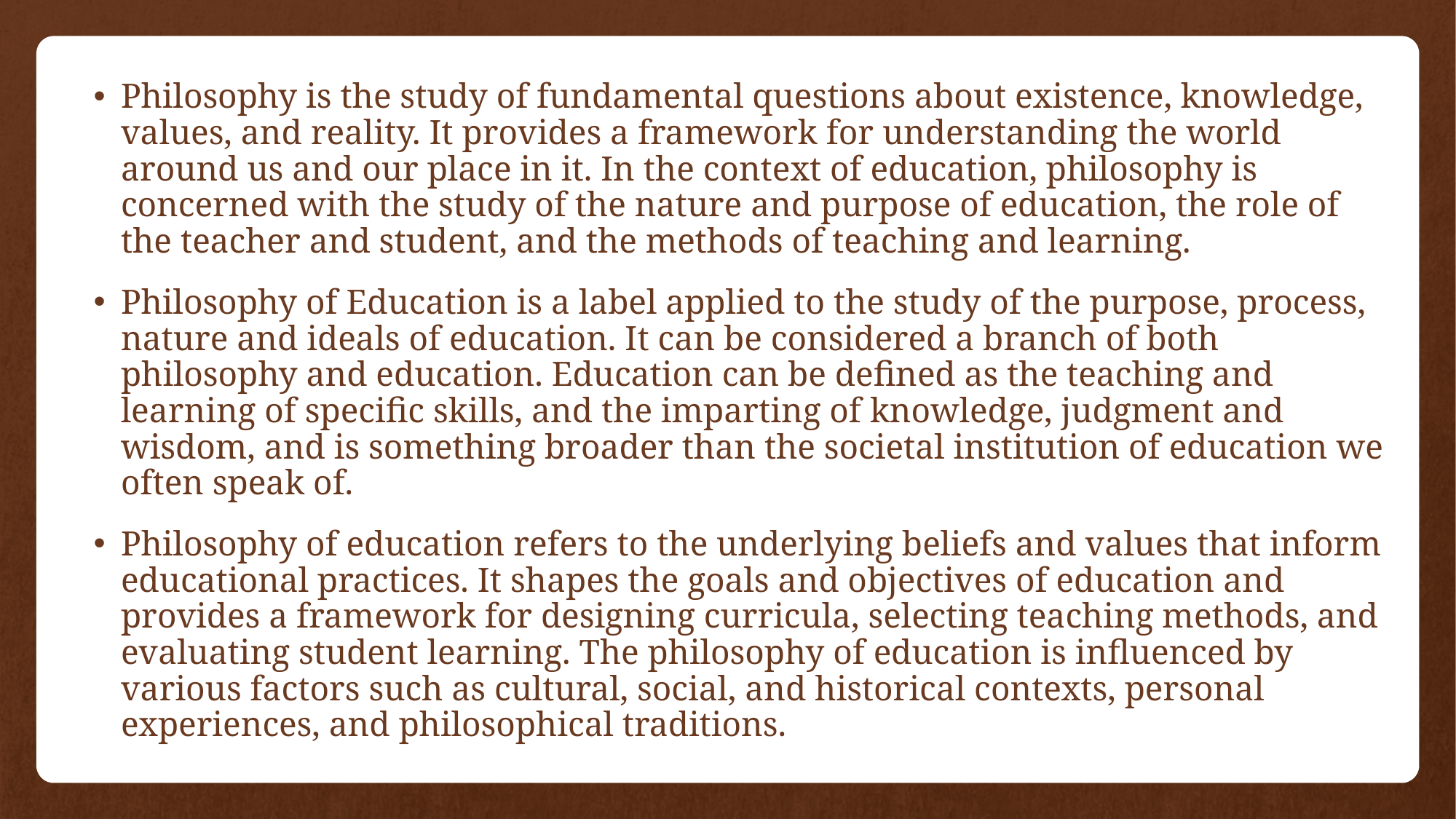

Philosophy is the study of fundamental questions about existence, knowledge, values, and reality. It provides a framework for understanding the world around us and our place in it. In the context of education, philosophy is concerned with the study of the nature and purpose of education, the role of the teacher and student, and the methods of teaching and learning.
Philosophy of Education is a label applied to the study of the purpose, process, nature and ideals of education. It can be considered a branch of both philosophy and education. Education can be defined as the teaching and learning of specific skills, and the imparting of knowledge, judgment and wisdom, and is something broader than the societal institution of education we often speak of.
Philosophy of education refers to the underlying beliefs and values that inform educational practices. It shapes the goals and objectives of education and provides a framework for designing curricula, selecting teaching methods, and evaluating student learning. The philosophy of education is influenced by various factors such as cultural, social, and historical contexts, personal experiences, and philosophical traditions.